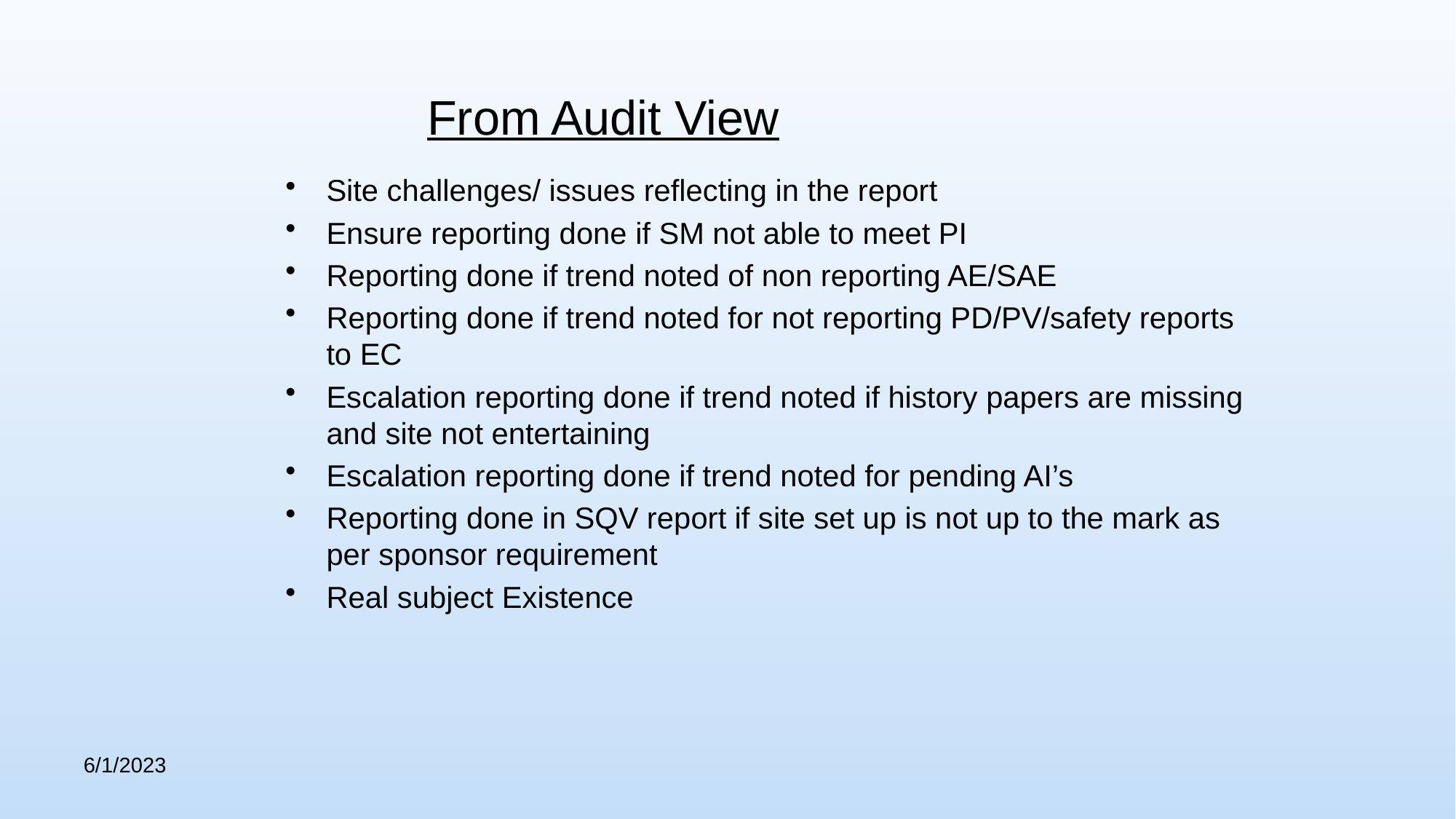

# From Audit View
Site challenges/ issues reflecting in the report
Ensure reporting done if SM not able to meet PI
Reporting done if trend noted of non reporting AE/SAE
Reporting done if trend noted for not reporting PD/PV/safety reports to EC
Escalation reporting done if trend noted if history papers are missing and site not entertaining
Escalation reporting done if trend noted for pending AI’s
Reporting done in SQV report if site set up is not up to the mark as per sponsor requirement
Real subject Existence
6/1/2023
8